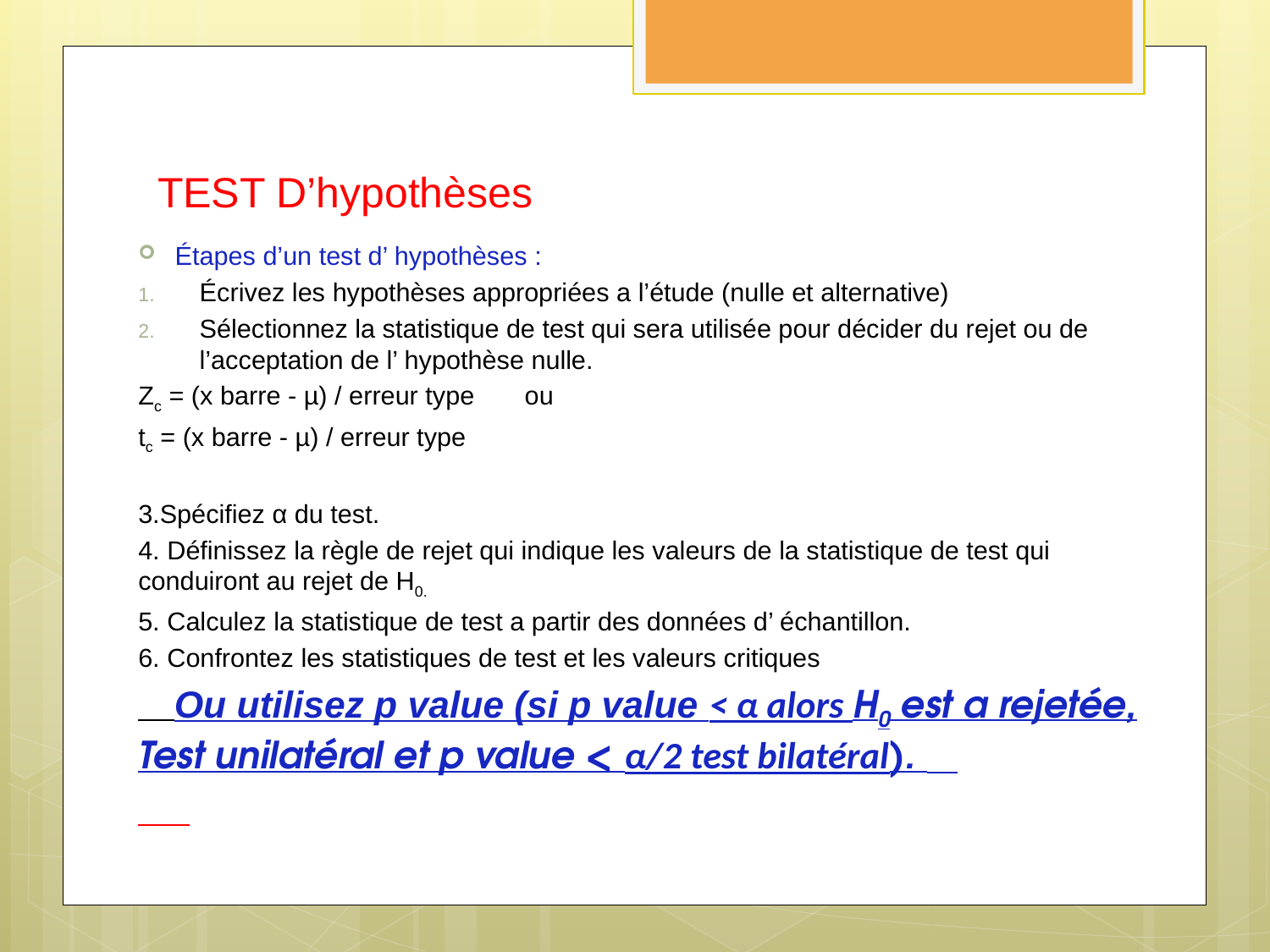

# TEST D’hypothèses
Étapes d’un test d’ hypothèses :
Écrivez les hypothèses appropriées a l’étude (nulle et alternative)
Sélectionnez la statistique de test qui sera utilisée pour décider du rejet ou de l’acceptation de l’ hypothèse nulle.
Zc = (x barre - µ) / erreur type       ou
tc = (x barre - µ) / erreur type

3.Spécifiez α du test.
4. Définissez la règle de rejet qui indique les valeurs de la statistique de test qui conduiront au rejet de H0.
5. Calculez la statistique de test a partir des données d’ échantillon.
6. Confrontez les statistiques de test et les valeurs critiques
     Ou utilisez p value (si p value < α alors H0 est a rejetée, Test unilatéral et p value < α/2 test bilatéral).